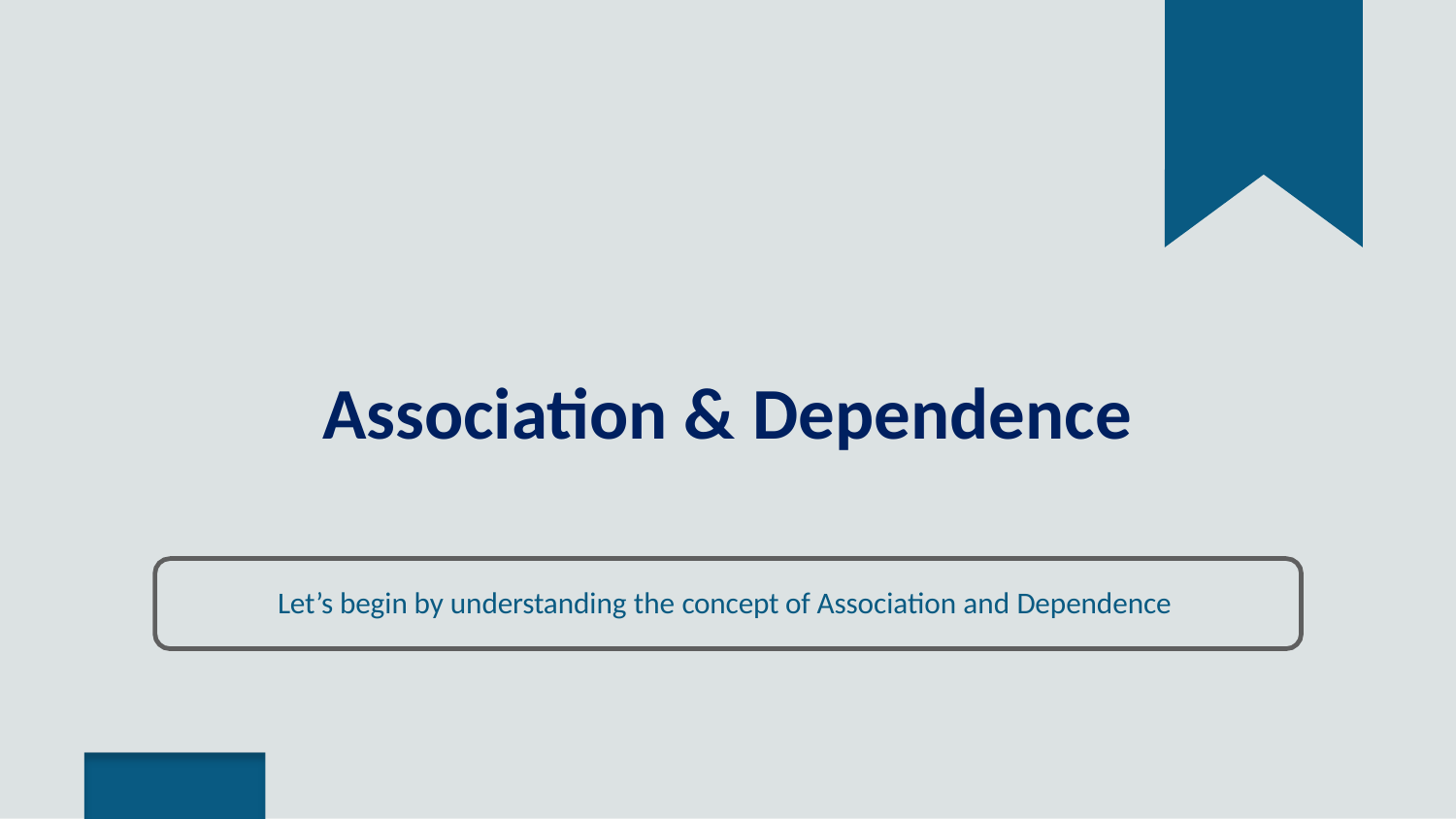

# Association & Dependence

Let’s begin by understanding the concept of Association and Dependence